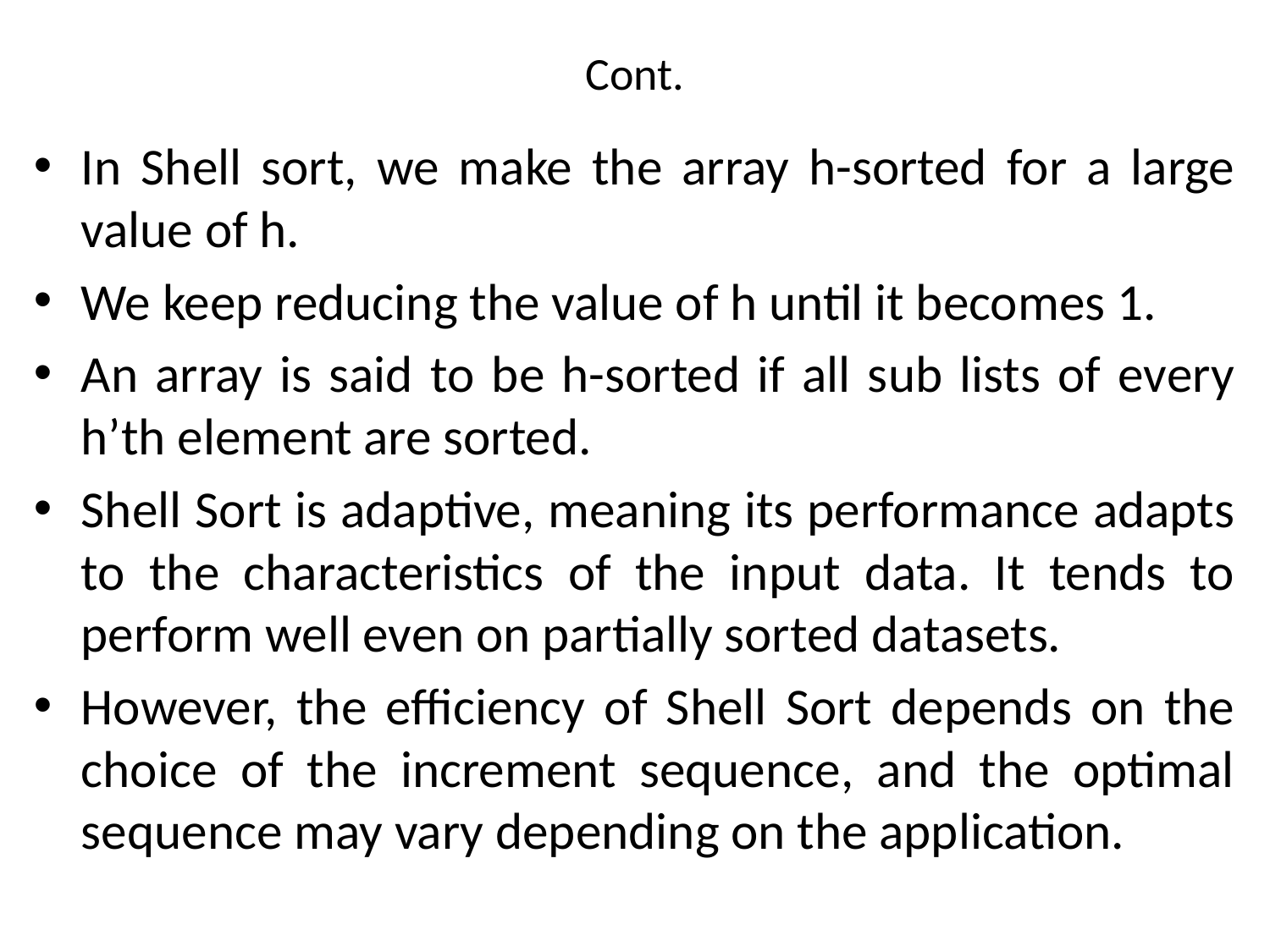

# Cont.
In Shell sort, we make the array h-sorted for a large value of h.
We keep reducing the value of h until it becomes 1.
An array is said to be h-sorted if all sub lists of every h’th element are sorted.
Shell Sort is adaptive, meaning its performance adapts to the characteristics of the input data. It tends to perform well even on partially sorted datasets.
However, the efficiency of Shell Sort depends on the choice of the increment sequence, and the optimal sequence may vary depending on the application.